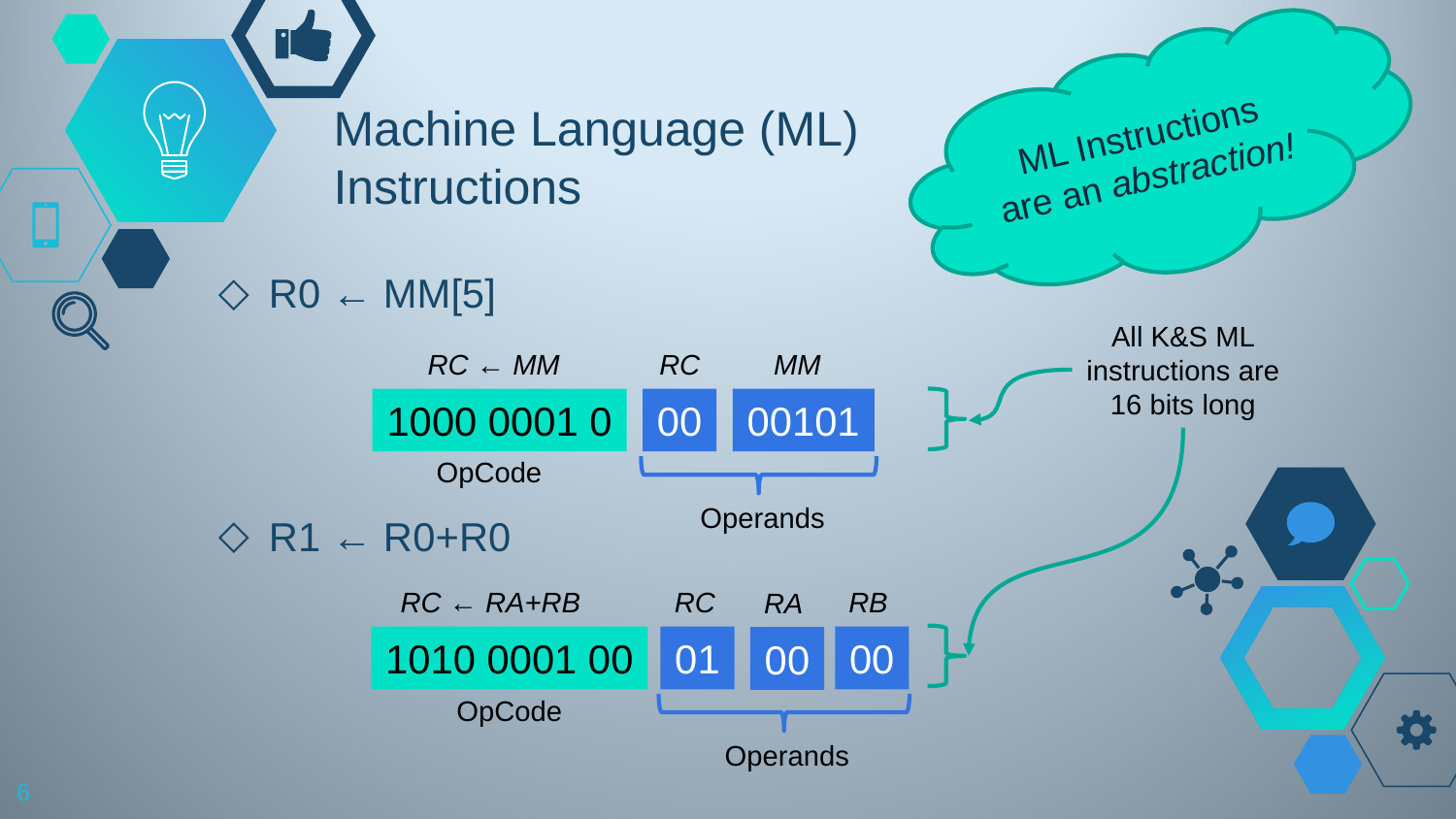

ML Instructions are an abstraction!
# Machine Language (ML) Instructions
R0 ← MM[5]

R1 ← R0+R0

All K&S ML
instructions are
16 bits long

RC ← MM
RC
MM
1000 0001 0
00
00101

OpCode
Operands
RC
RB
RC ← RA+RB
RA
1010 0001 00
01
00
00

OpCode
Operands
6